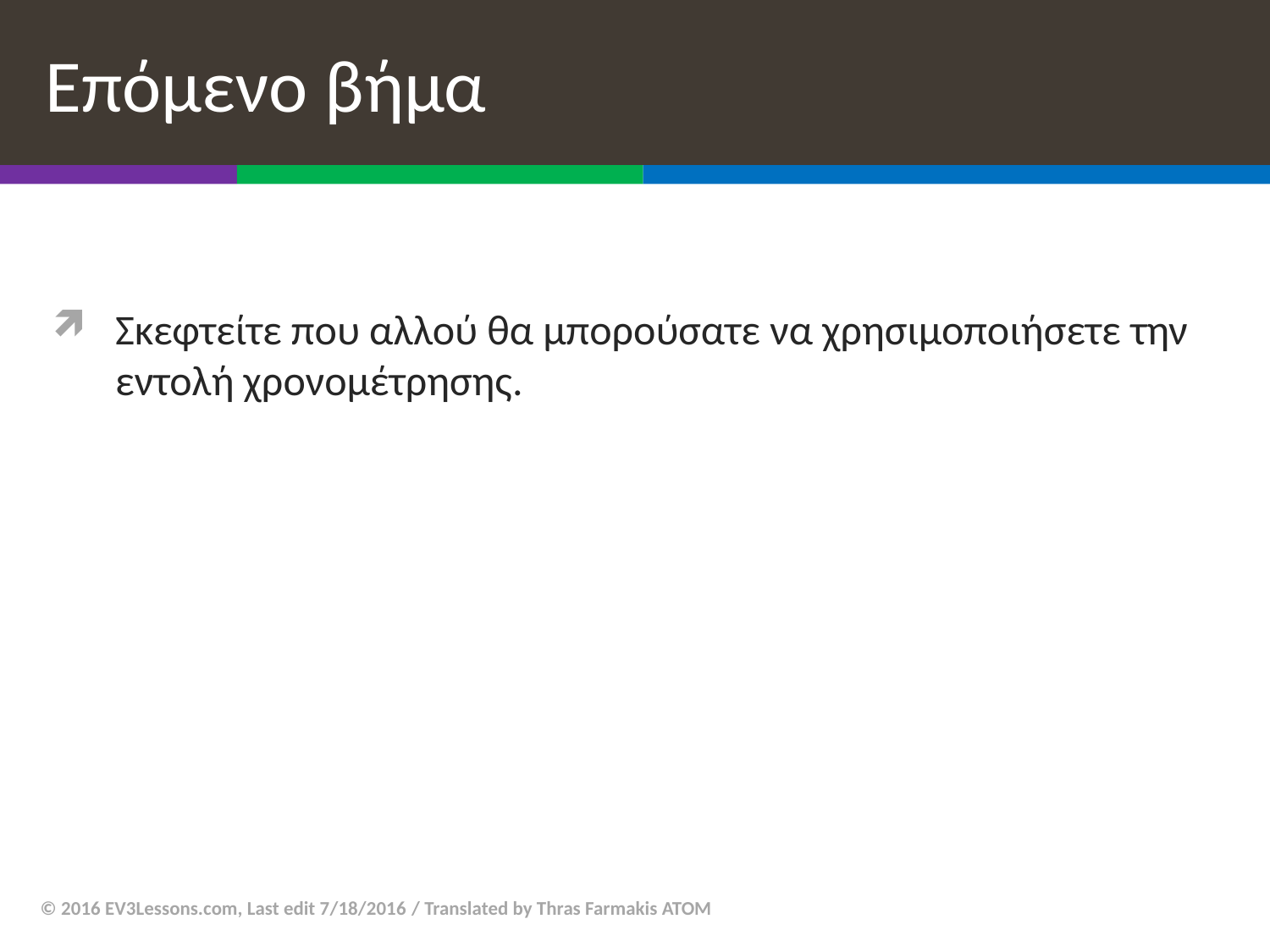

# Επόμενο βήμα
Σκεφτείτε που αλλού θα μπορούσατε να χρησιμοποιήσετε την εντολή χρονομέτρησης.
© 2016 EV3Lessons.com, Last edit 7/18/2016 / Translated by Thras Farmakis ATOM